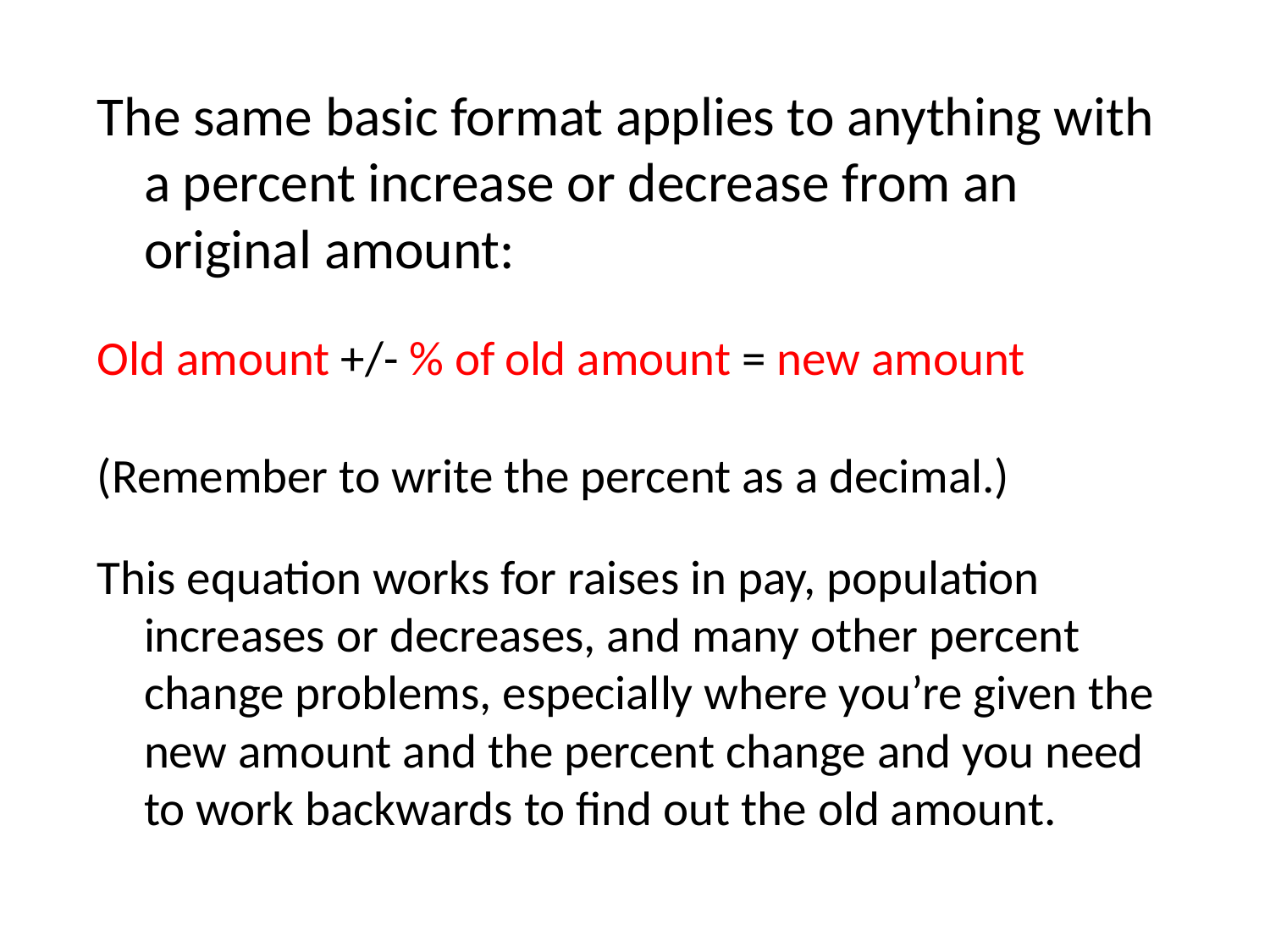

#
The same basic format applies to anything with a percent increase or decrease from an original amount:

Old amount +/- % of old amount = new amount

(Remember to write the percent as a decimal.)

This equation works for raises in pay, population increases or decreases, and many other percent change problems, especially where you’re given the new amount and the percent change and you need to work backwards to find out the old amount.